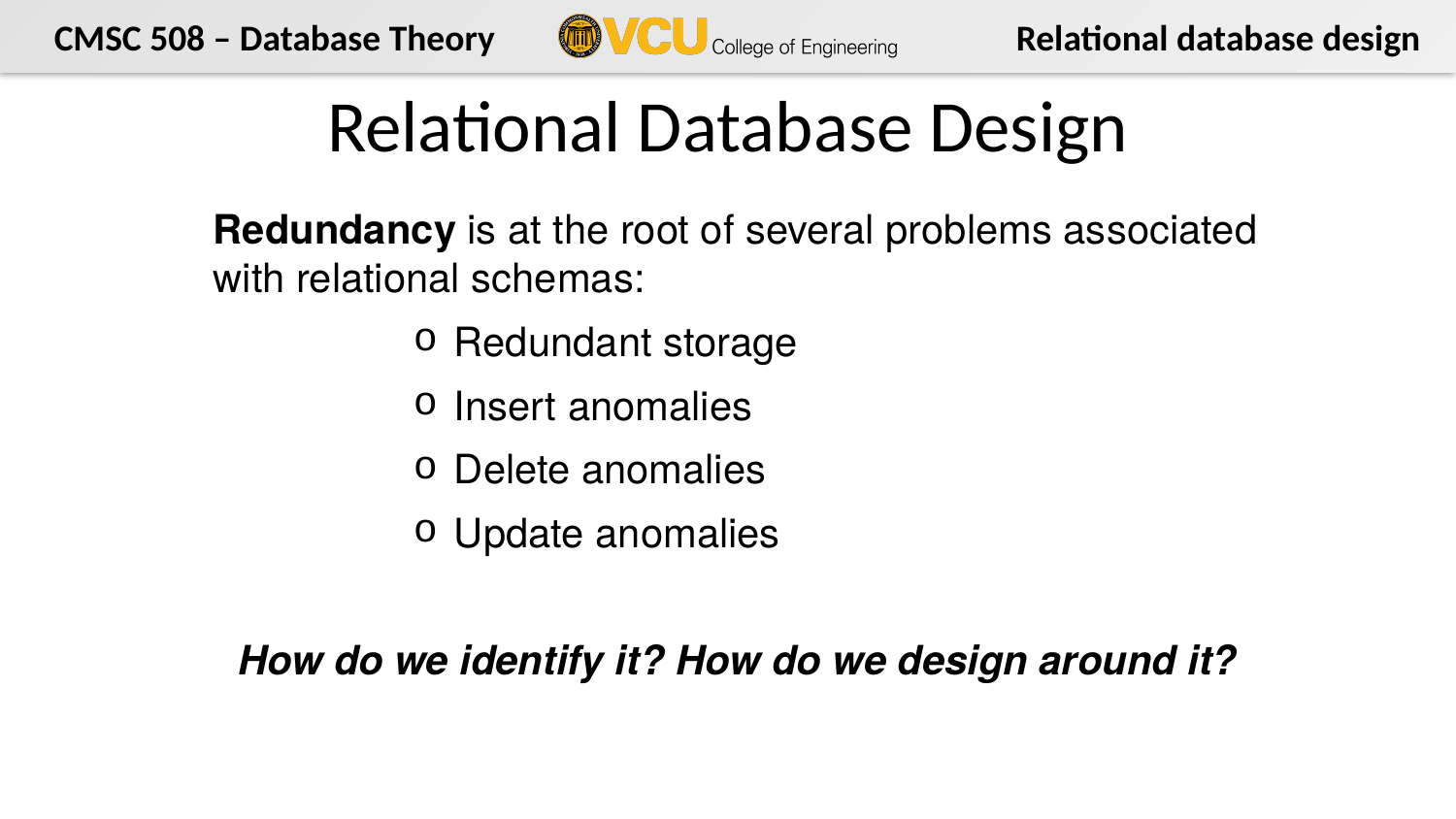

# Relational Database Design
Redundancy is at the root of several problems associated with relational schemas:
Redundant storage
Insert anomalies
Delete anomalies
Update anomalies

How do we identify it? How do we design around it?
7